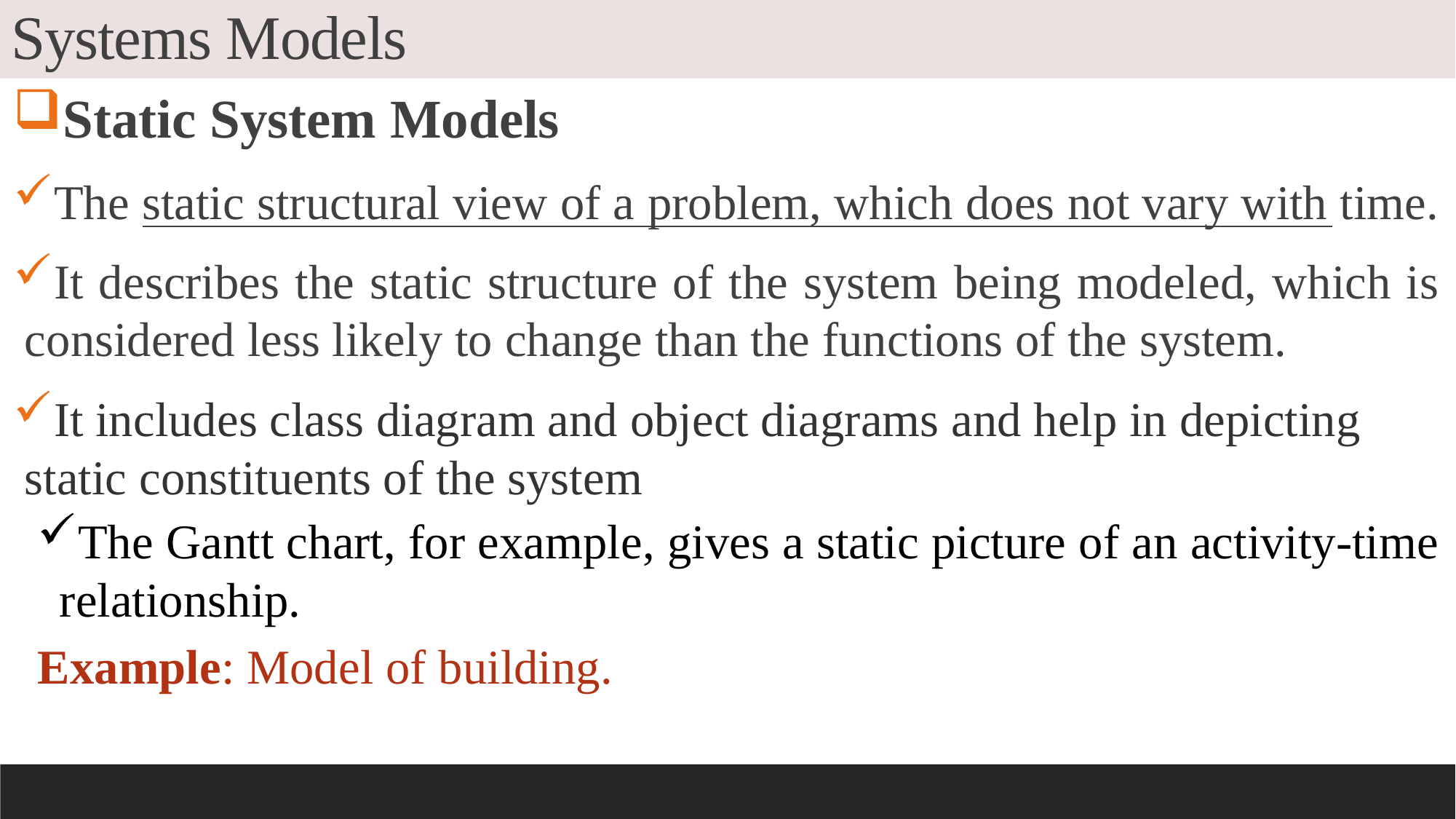

# Systems Models
Static System Models
The static structural view of a problem, which does not vary with time.
It describes the static structure of the system being modeled, which is considered less likely to change than the functions of the system.
It includes class diagram and object diagrams and help in depicting static constituents of the system
The Gantt chart, for example, gives a static picture of an activity-time relationship.
Example: Model of building.